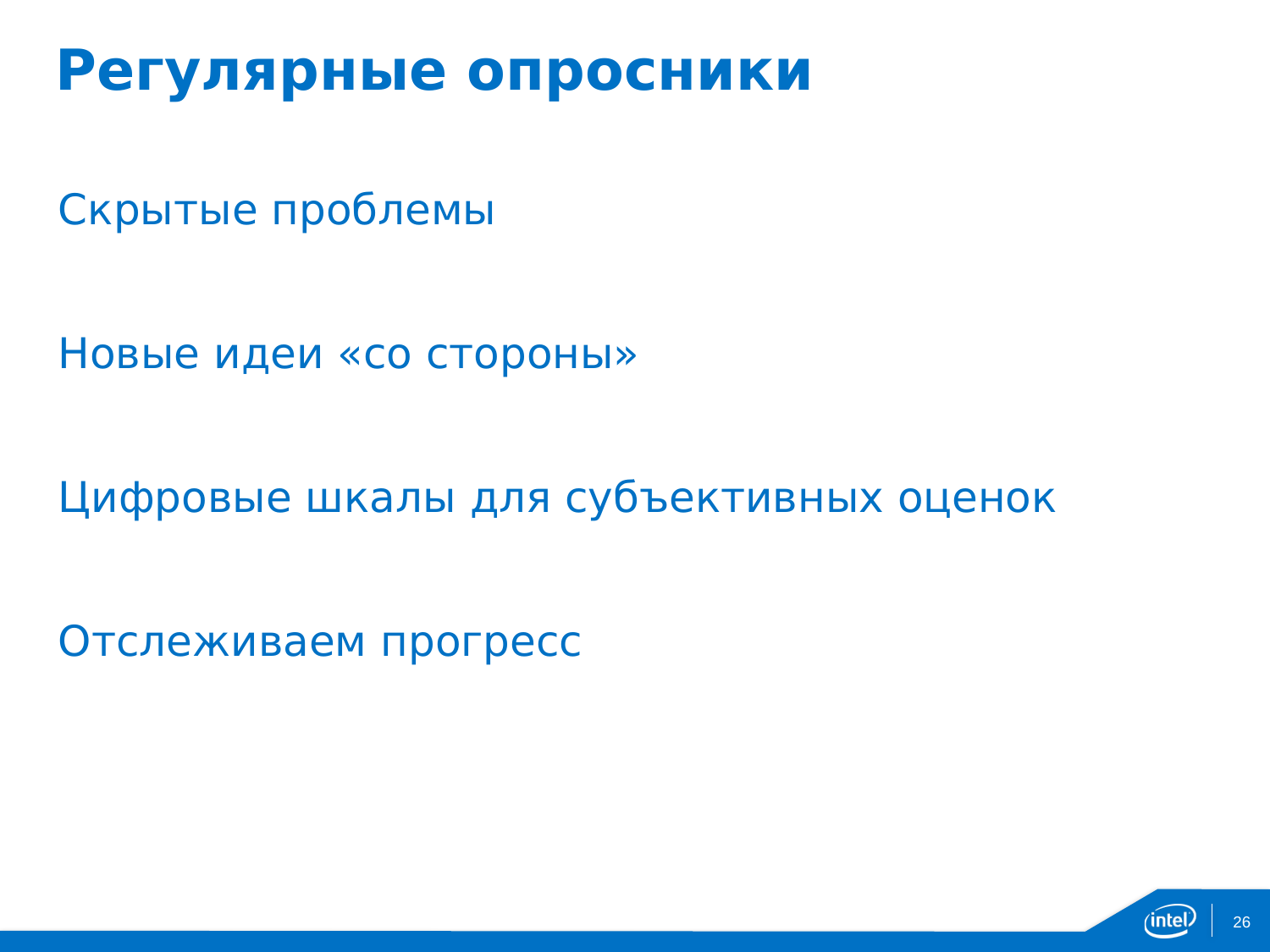

# Регулярные опросники
Скрытые проблемы

Новые идеи «со стороны»

Цифровые шкалы для субъективных оценок

Отслеживаем прогресс
26